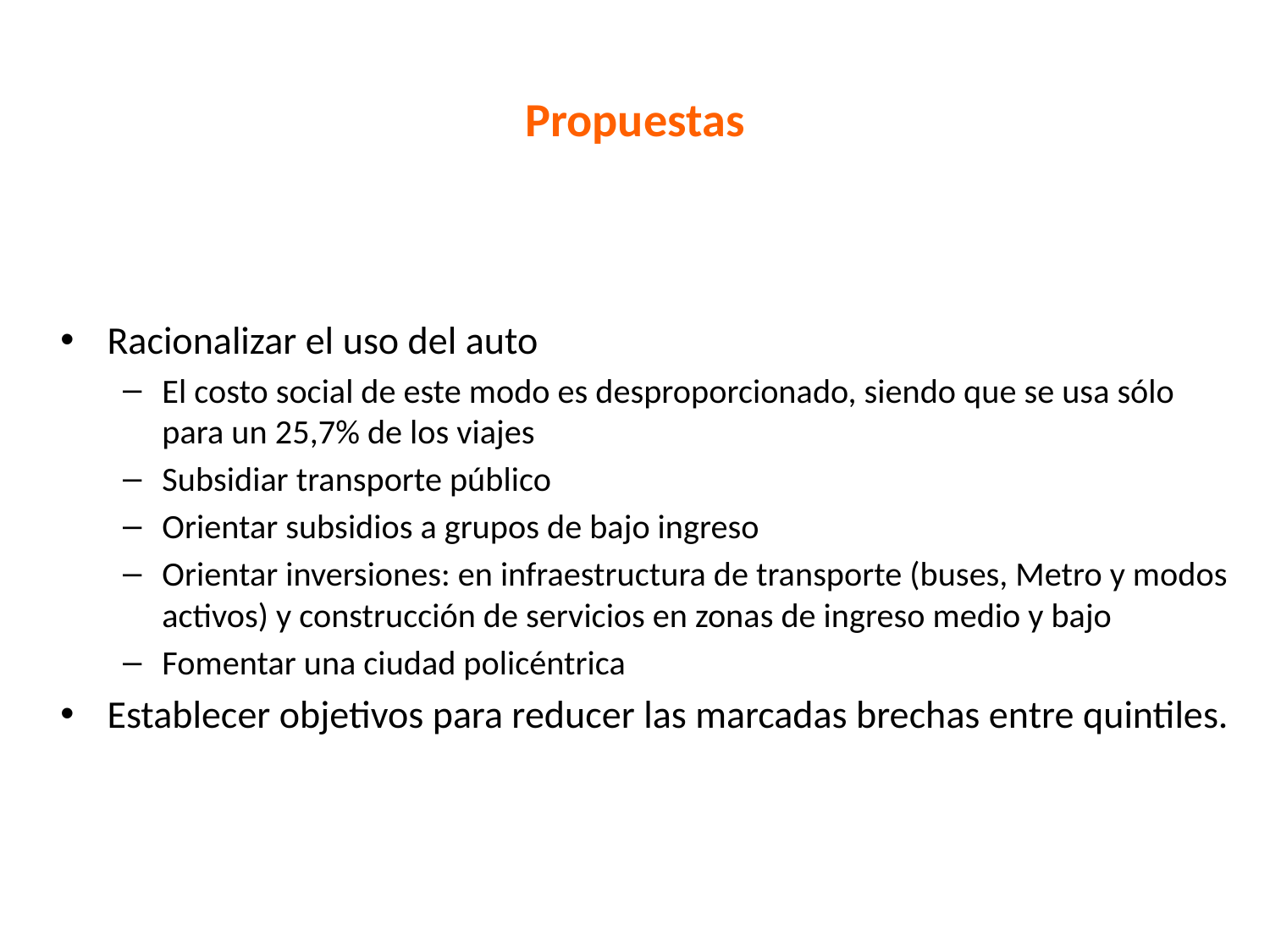

# Propuestas
Racionalizar el uso del auto
El costo social de este modo es desproporcionado, siendo que se usa sólo para un 25,7% de los viajes
Subsidiar transporte público
Orientar subsidios a grupos de bajo ingreso
Orientar inversiones: en infraestructura de transporte (buses, Metro y modos activos) y construcción de servicios en zonas de ingreso medio y bajo
Fomentar una ciudad policéntrica
Establecer objetivos para reducer las marcadas brechas entre quintiles.